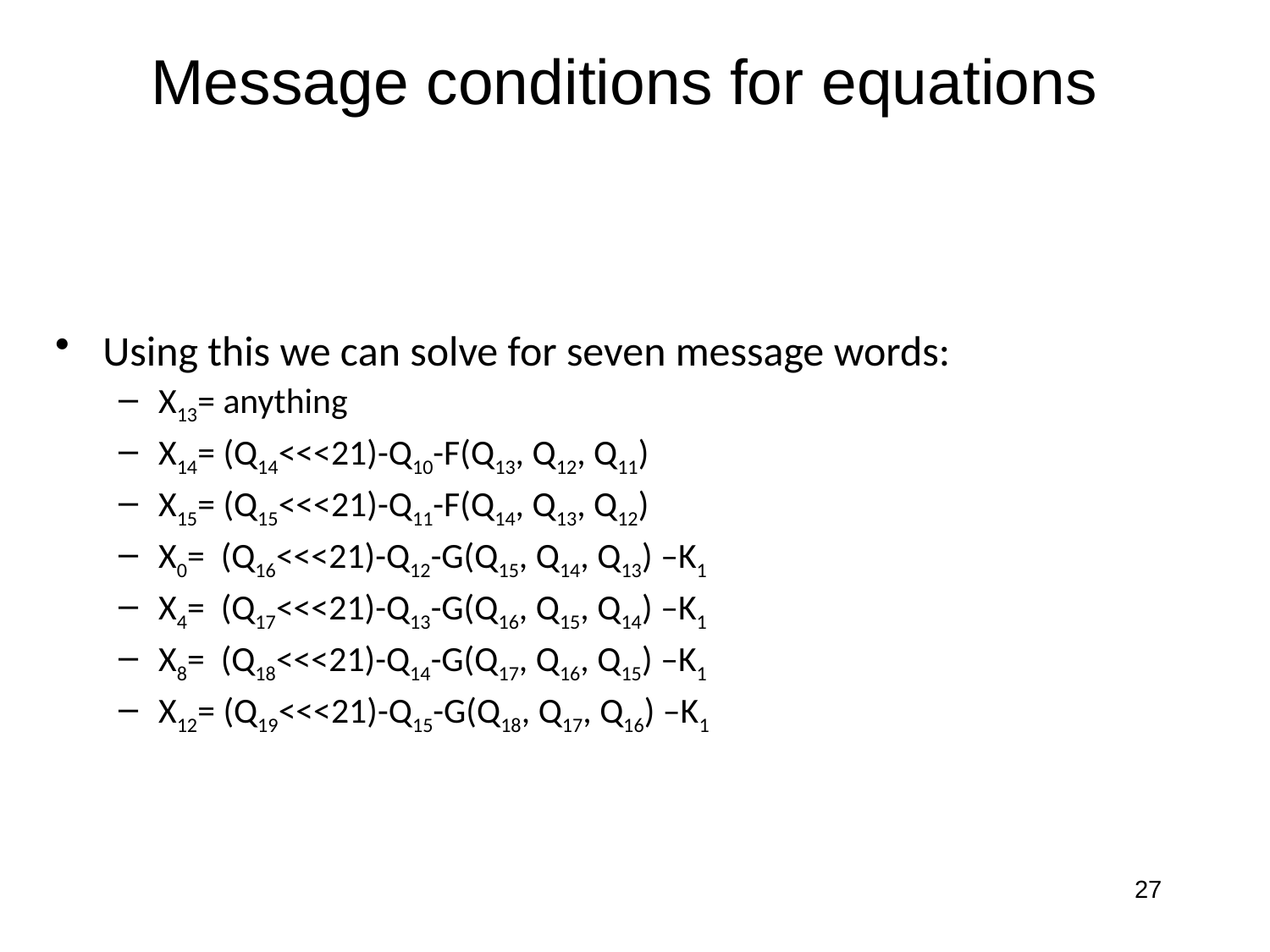

# Message conditions for equations
Using this we can solve for seven message words:
X13= anything
X14= (Q14<<<21)-Q10-F(Q13, Q12, Q11)
X15= (Q15<<<21)-Q11-F(Q14, Q13, Q12)
X0=  (Q16<<<21)-Q12-G(Q15, Q14, Q13) –K1
X4=  (Q17<<<21)-Q13-G(Q16, Q15, Q14) –K1
X8=  (Q18<<<21)-Q14-G(Q17, Q16, Q15) –K1
X12= (Q19<<<21)-Q15-G(Q18, Q17, Q16) –K1

27